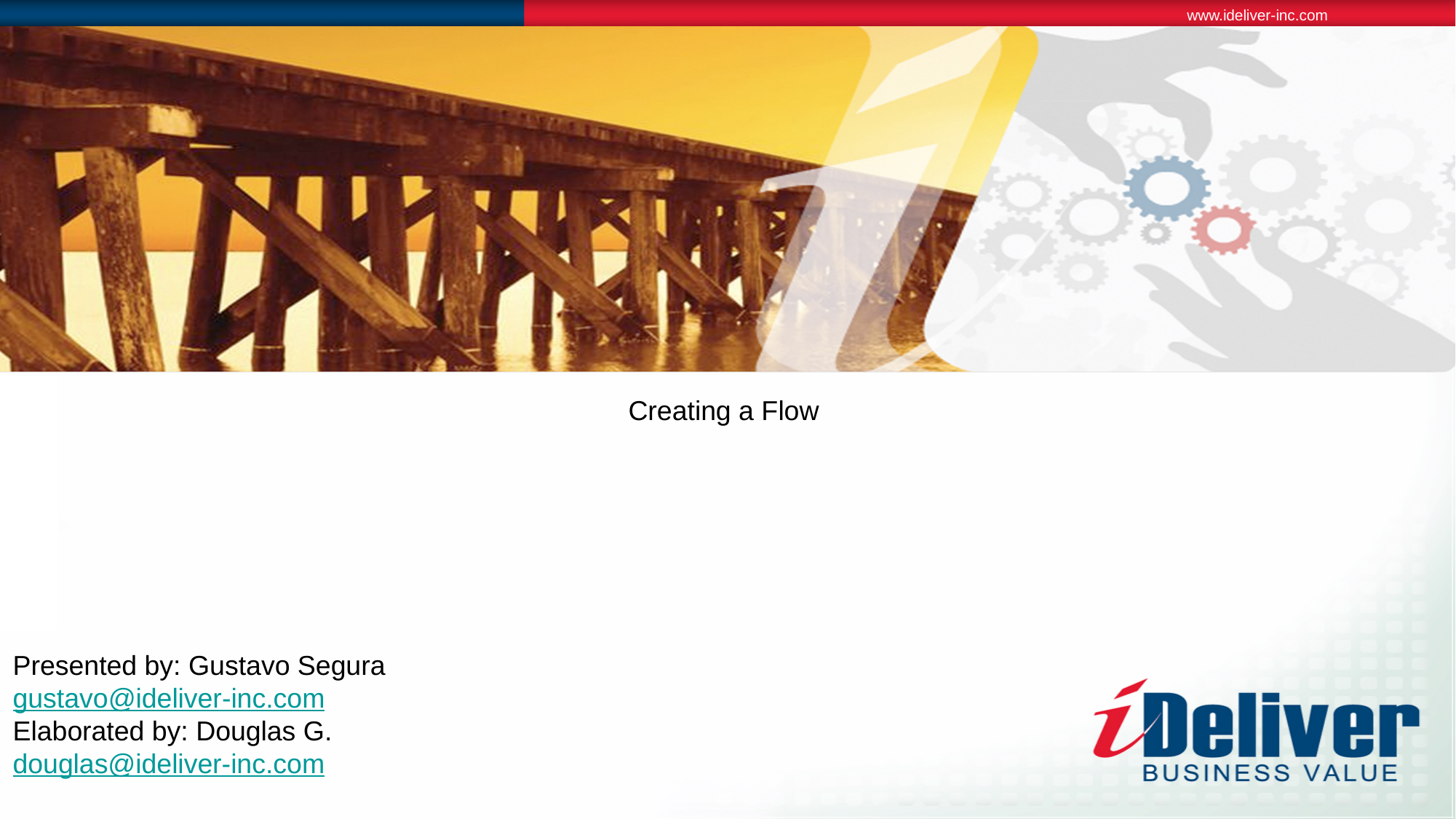

Creating a Flow
Presented by: Gustavo Segura
gustavo@ideliver-inc.com
Elaborated by: Douglas G.
douglas@ideliver-inc.com